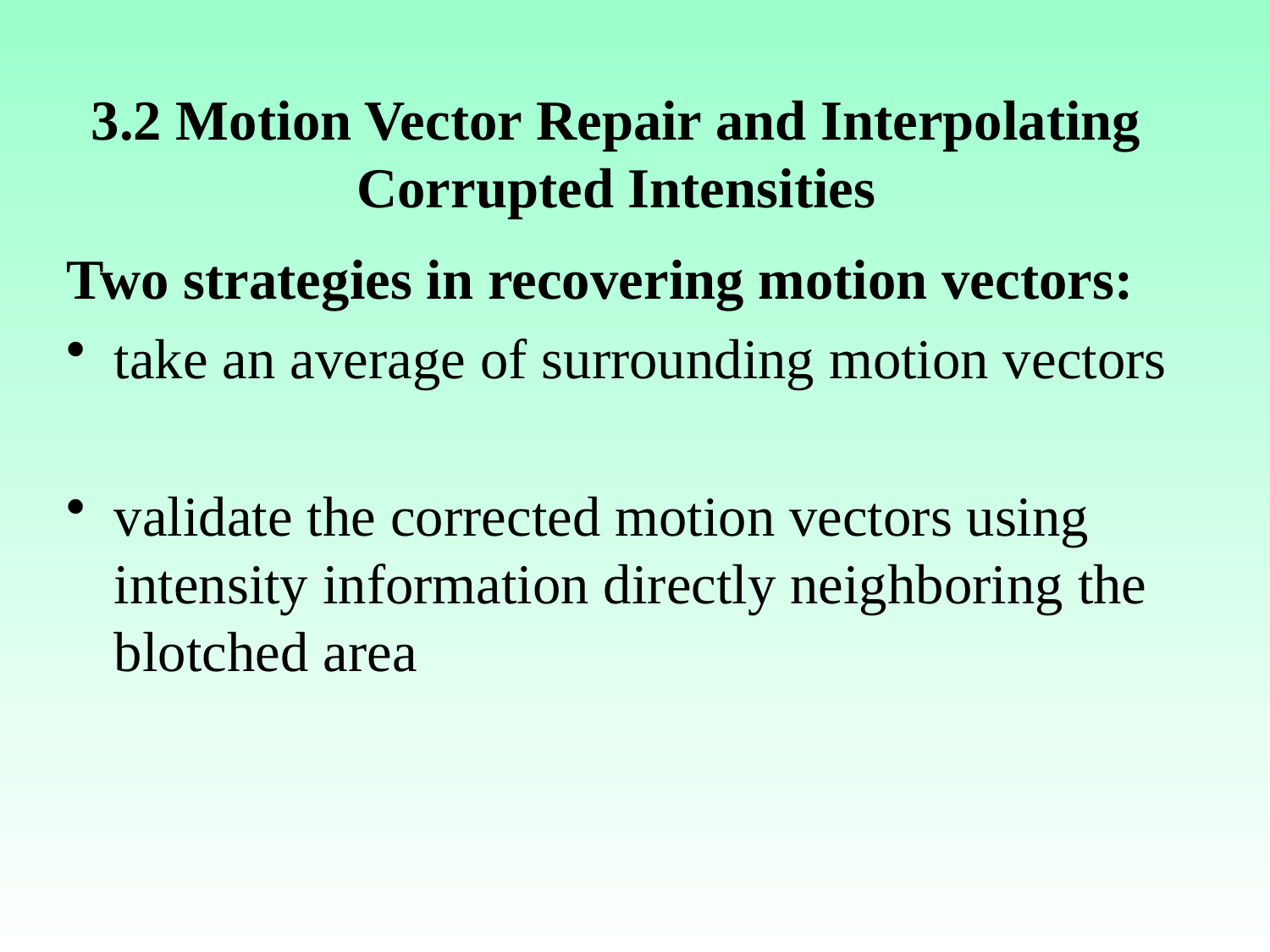

# 3.2 Motion Vector Repair and Interpolating Corrupted Intensities
Two strategies in recovering motion vectors:
take an average of surrounding motion vectors

validate the corrected motion vectors using intensity information directly neighboring the blotched area